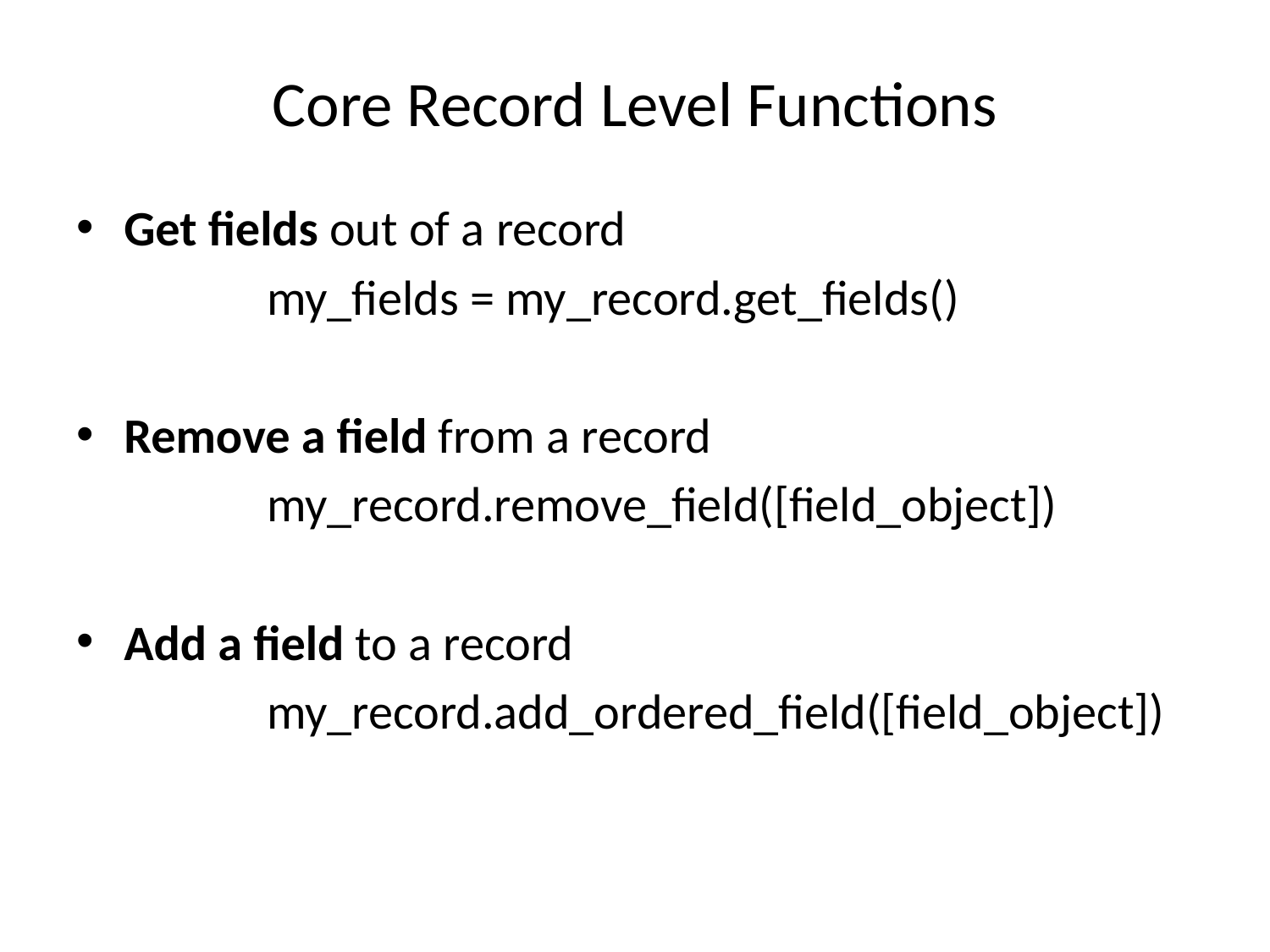

# Core Record Level Functions
Get fields out of a record
	my_fields = my_record.get_fields()

Remove a field from a record
	my_record.remove_field([field_object])

Add a field to a record
	my_record.add_ordered_field([field_object])